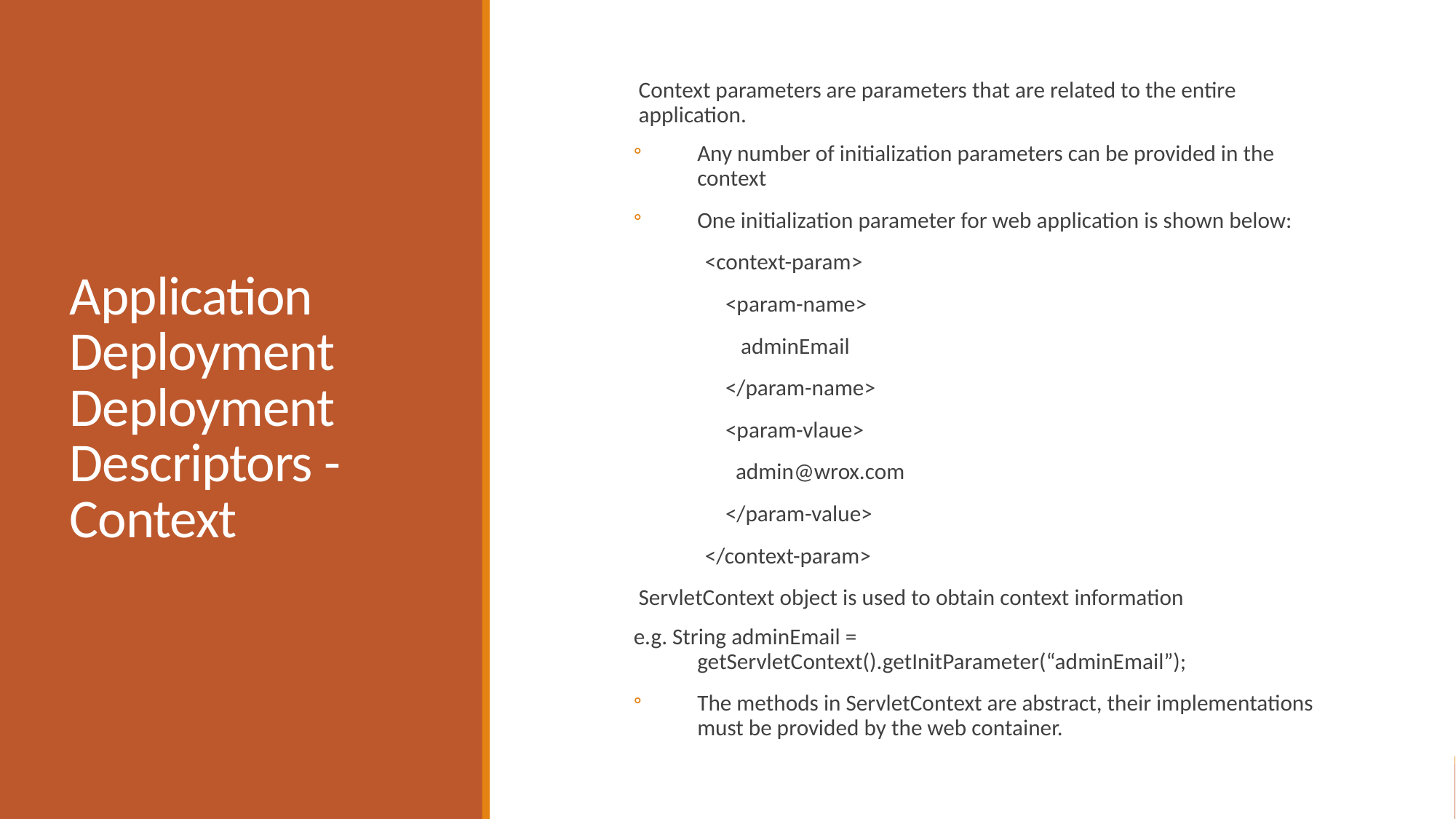

Application Deployment
Deployment Descriptors - Context
Context parameters are parameters that are related to the entire application.
Any number of initialization parameters can be provided in the context
One initialization parameter for web application is shown below:
      <context-param>
          <param-name>
             adminEmail
          </param-name>
          <param-vlaue>
            admin@wrox.com
          </param-value>
      </context-param>
ServletContext object is used to obtain context information
e.g. String adminEmail = getServletContext().getInitParameter(“adminEmail”);
The methods in ServletContext are abstract, their implementations must be provided by the web container.